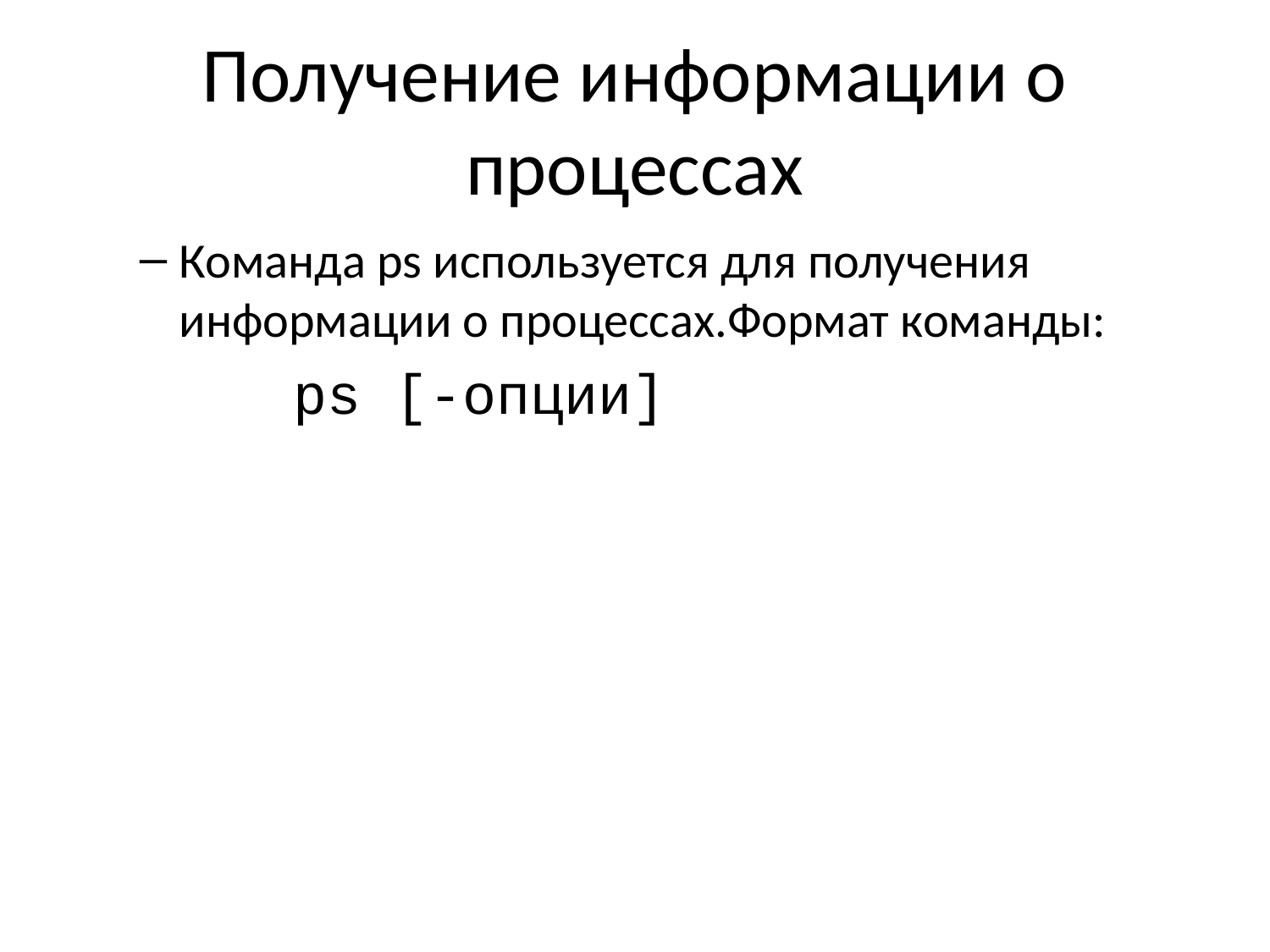

# Получение информации о процессах
Команда ps используется для получения информации о процессах.Формат команды:
     ps [-опции]